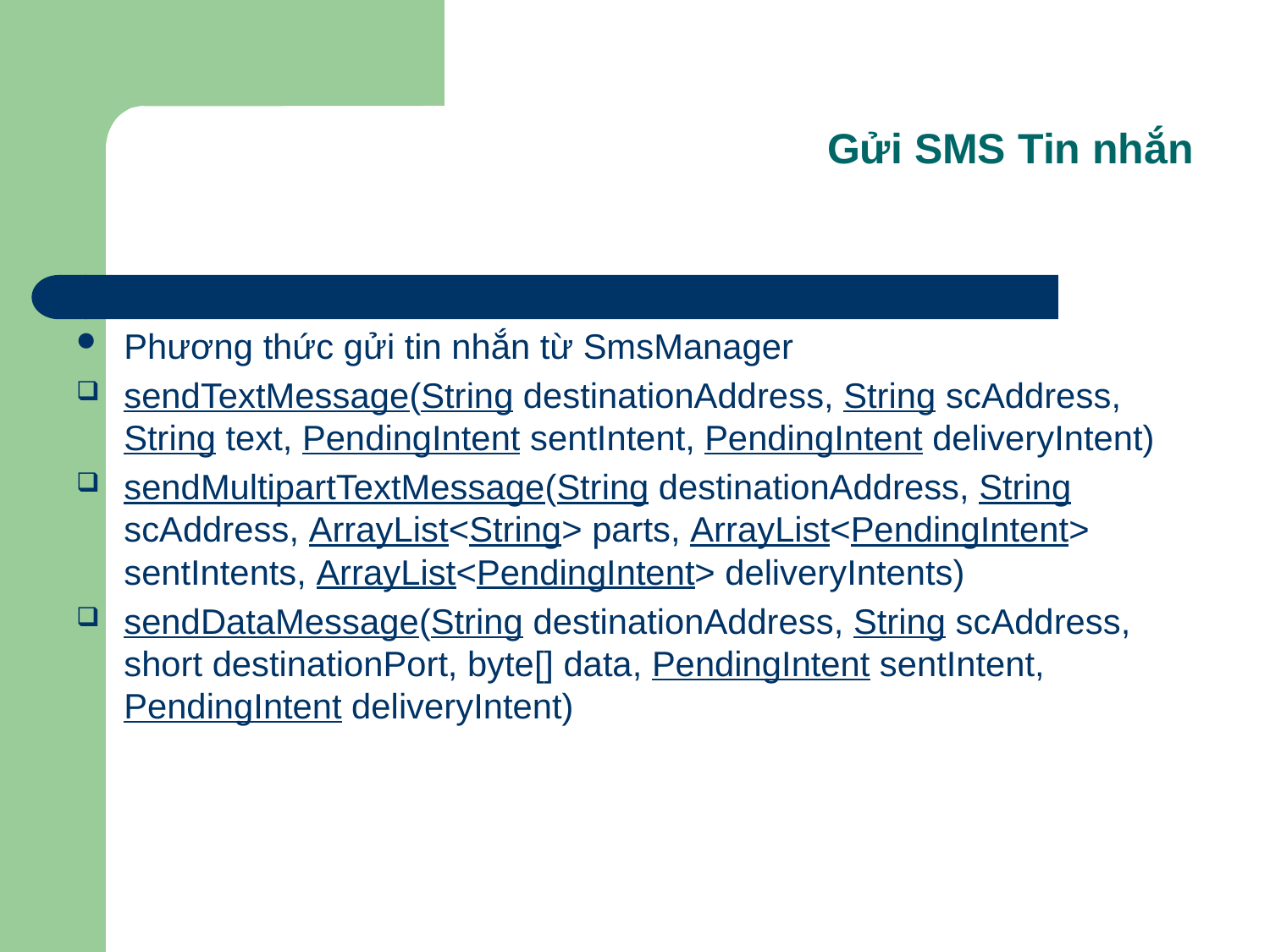

Gửi SMS Tin nhắn
Phương thức gửi tin nhắn từ SmsManager
sendTextMessage(String destinationAddress, String scAddress, String text, PendingIntent sentIntent, PendingIntent deliveryIntent)
sendMultipartTextMessage(String destinationAddress, String scAddress, ArrayList<String> parts, ArrayList<PendingIntent> sentIntents, ArrayList<PendingIntent> deliveryIntents)
sendDataMessage(String destinationAddress, String scAddress, short destinationPort, byte[] data, PendingIntent sentIntent, PendingIntent deliveryIntent)